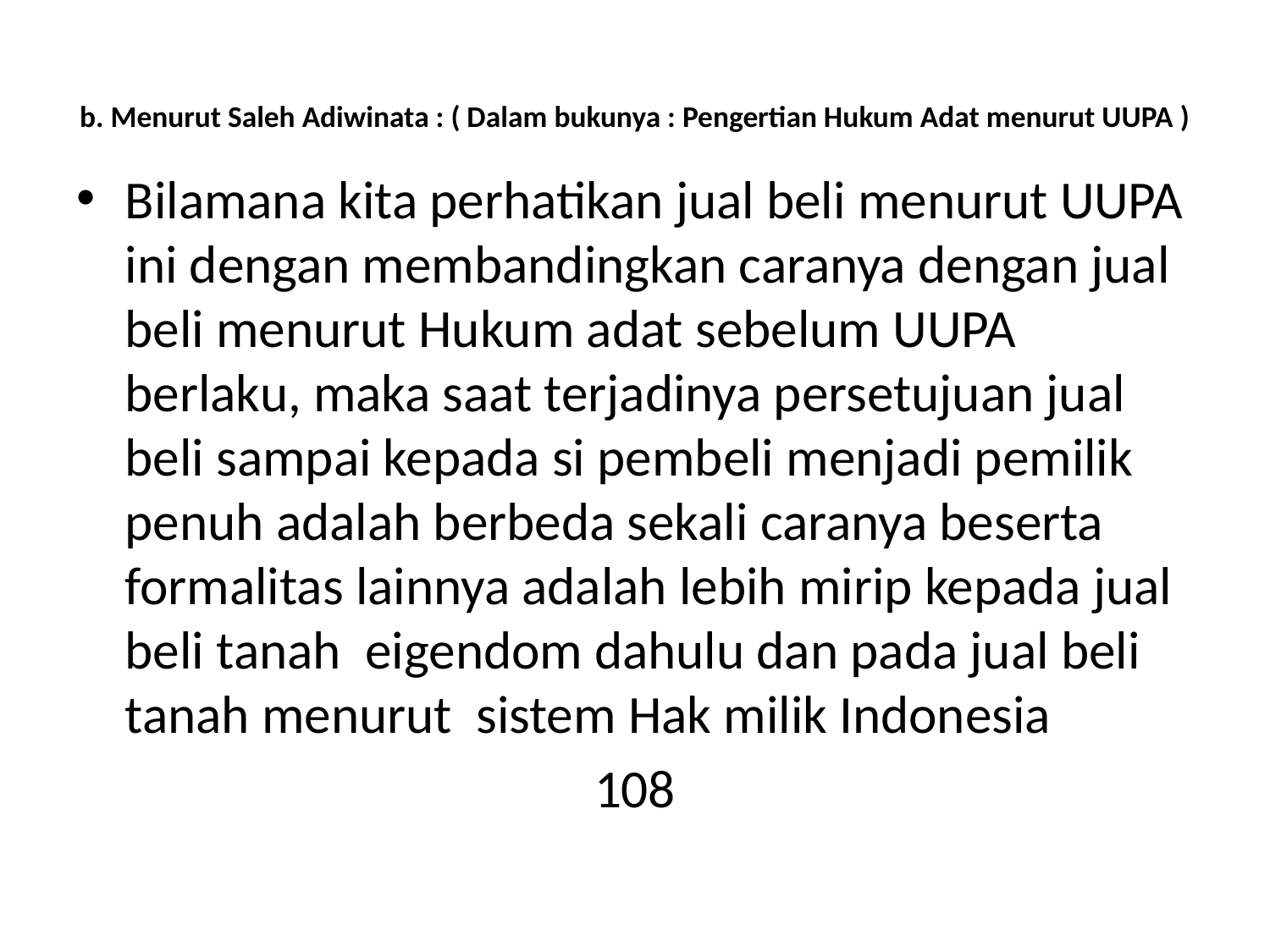

# b. Menurut Saleh Adiwinata : ( Dalam bukunya : Pengertian Hukum Adat menurut UUPA )
Bilamana kita perhatikan jual beli menurut UUPA ini dengan membandingkan caranya dengan jual beli menurut Hukum adat sebelum UUPA berlaku, maka saat terjadinya persetujuan jual beli sampai kepada si pembeli menjadi pemilik penuh adalah berbeda sekali caranya beserta formalitas lainnya adalah lebih mirip kepada jual beli tanah  eigendom dahulu dan pada jual beli tanah menurut  sistem Hak milik Indonesia
108